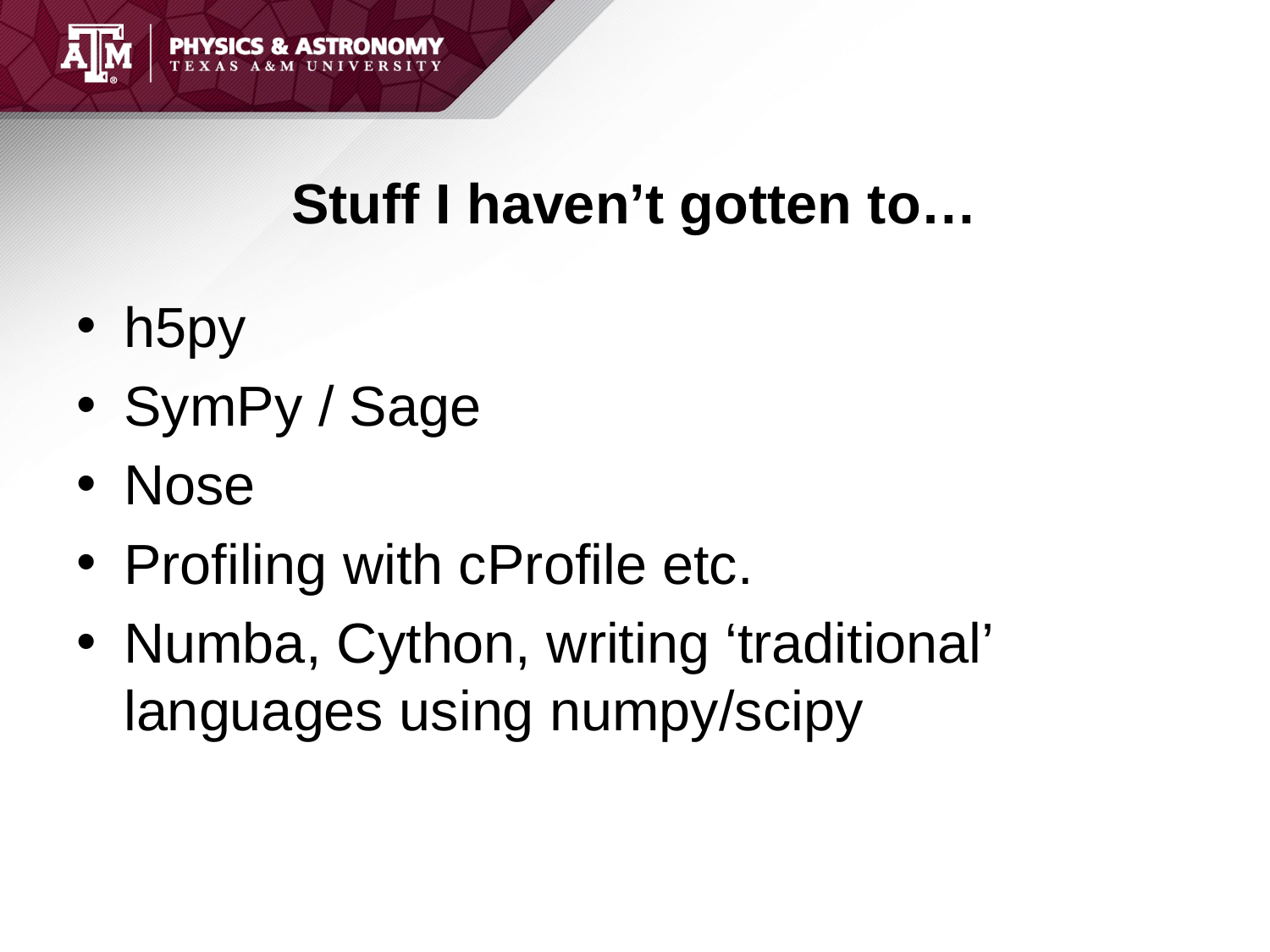

# Stuff I haven’t gotten to…
h5py
SymPy / Sage
Nose
Profiling with cProfile etc.
Numba, Cython, writing ‘traditional’ languages using numpy/scipy